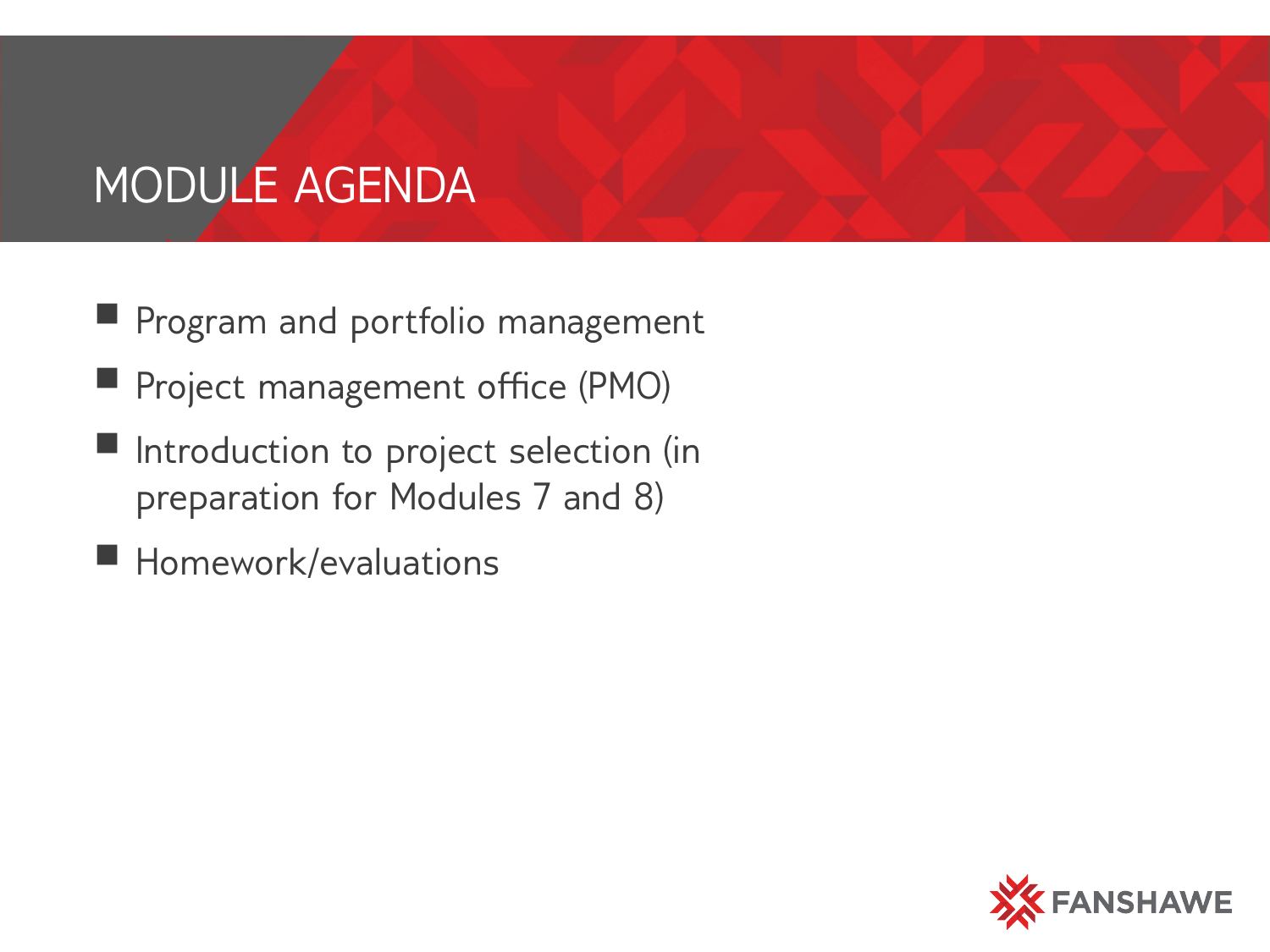

# Module agenda
Program and portfolio management
Project management office (PMO)
Introduction to project selection (in preparation for Modules 7 and 8)
Homework/evaluations